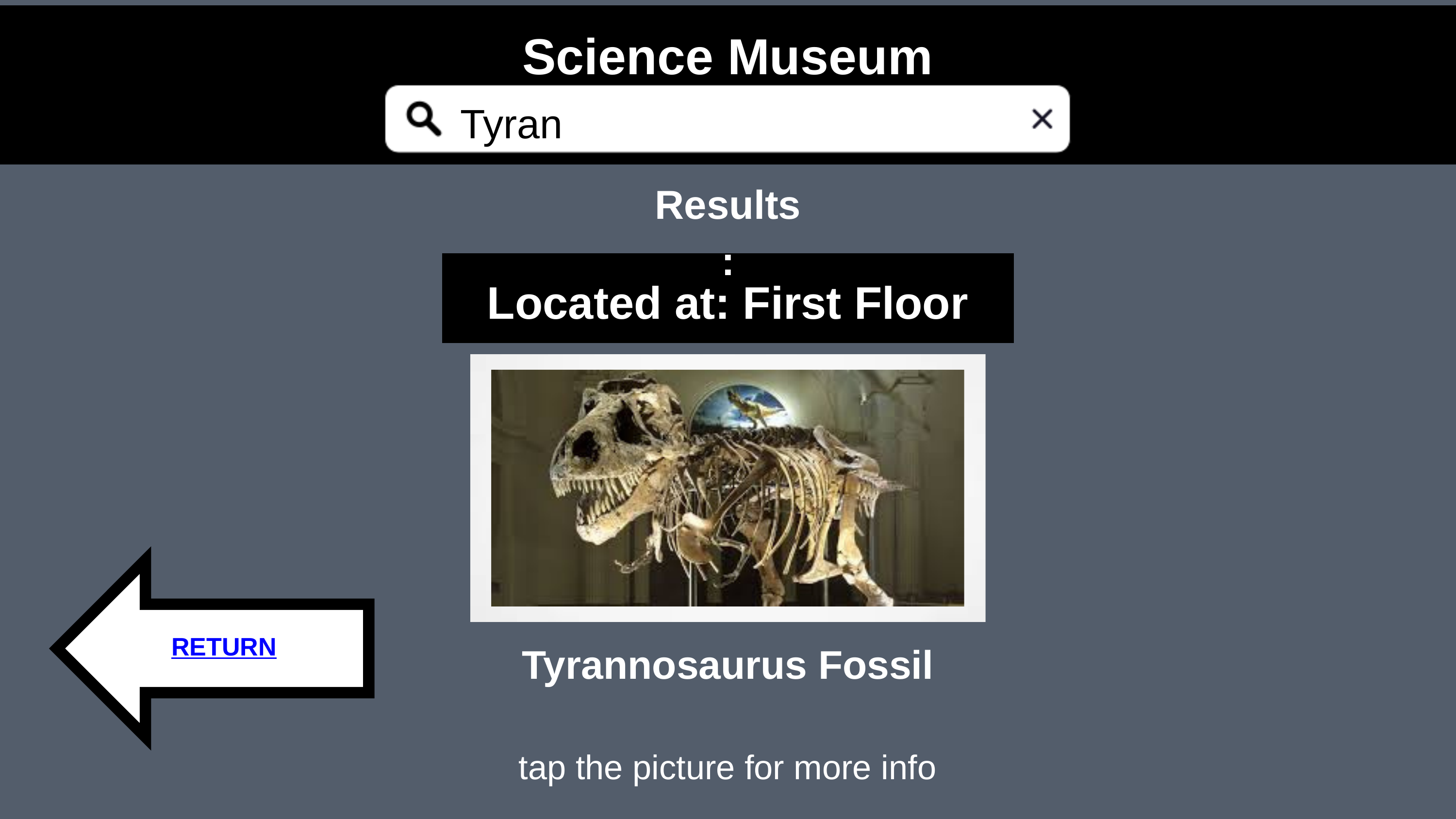

Science Museum

Tyran
Results:

Located at: First Floor

RETURN
Tyrannosaurus Fossil
tap the picture for more info